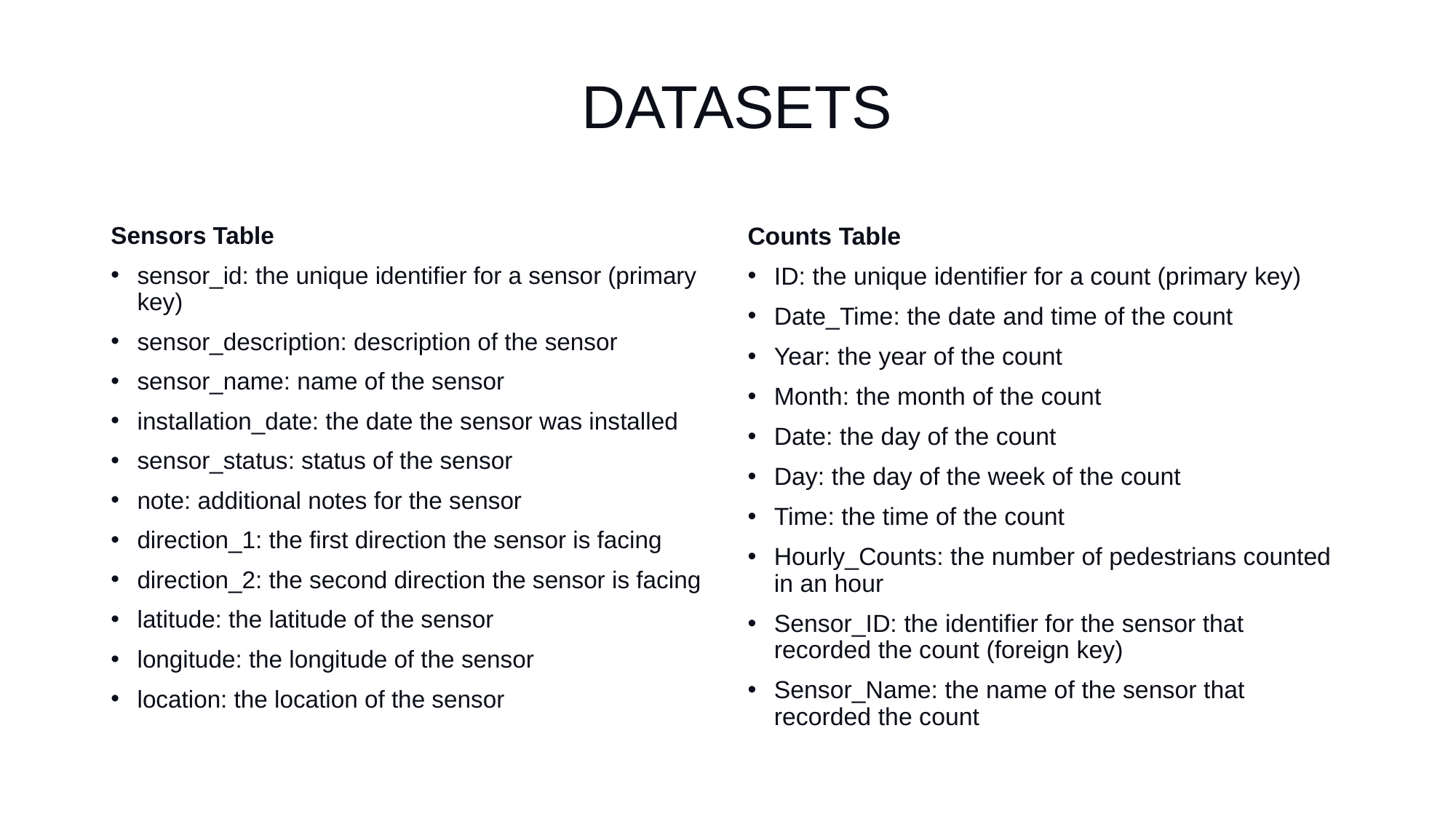

# DATASETS
Sensors Table
sensor_id: the unique identifier for a sensor (primary key)
sensor_description: description of the sensor
sensor_name: name of the sensor
installation_date: the date the sensor was installed
sensor_status: status of the sensor
note: additional notes for the sensor
direction_1: the first direction the sensor is facing
direction_2: the second direction the sensor is facing
latitude: the latitude of the sensor
longitude: the longitude of the sensor
location: the location of the sensor

Counts Table
ID: the unique identifier for a count (primary key)
Date_Time: the date and time of the count
Year: the year of the count
Month: the month of the count
Date: the day of the count
Day: the day of the week of the count
Time: the time of the count
Hourly_Counts: the number of pedestrians counted in an hour
Sensor_ID: the identifier for the sensor that recorded the count (foreign key)
Sensor_Name: the name of the sensor that recorded the count